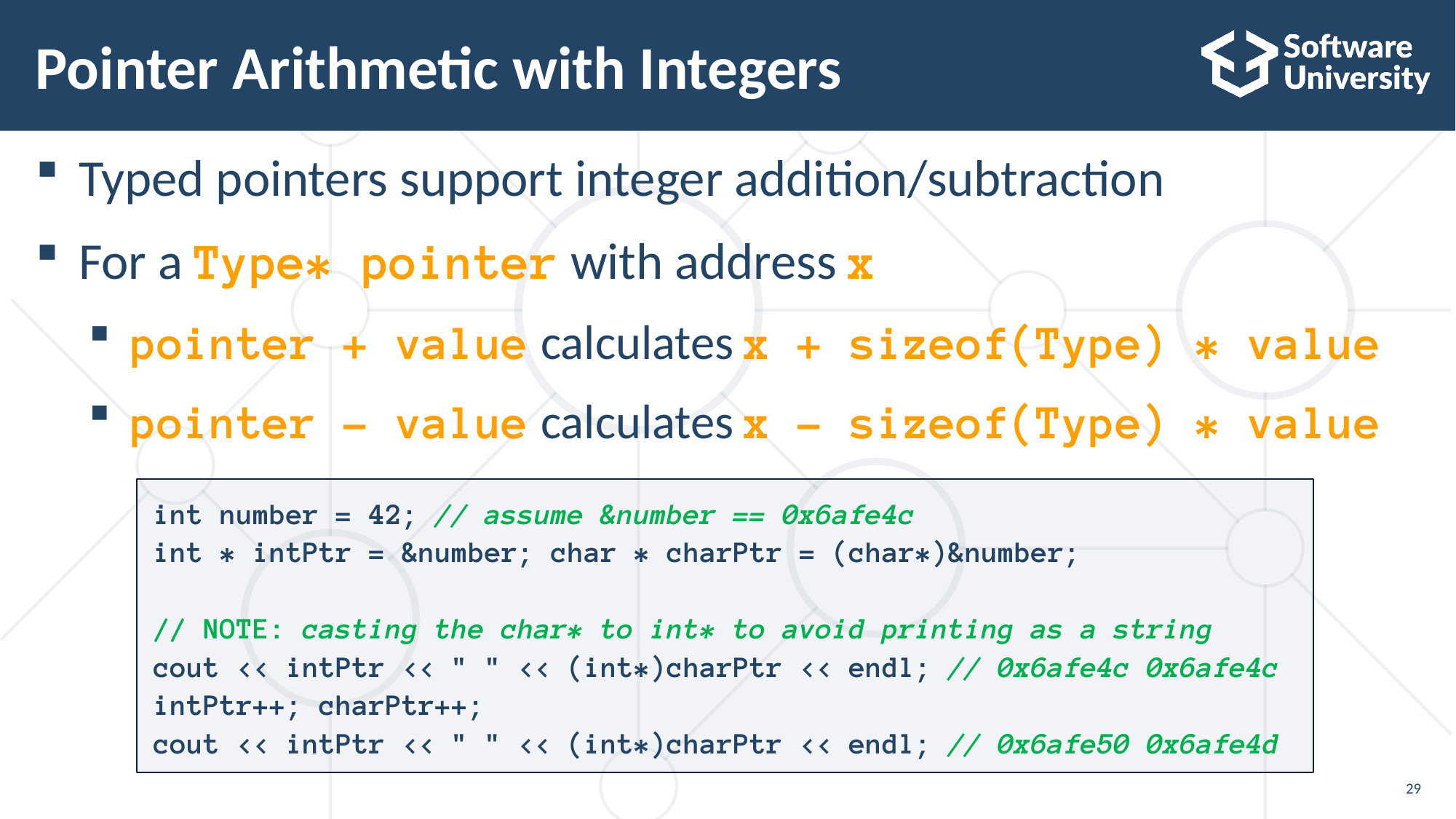

# Pointer Arithmetic with Integers
Typed pointers support integer addition/subtraction
For a Type* pointer with address x
pointer + value calculates x + sizeof(Type) * value
pointer - value calculates x - sizeof(Type) * value
int number = 42; // assume &number == 0x6afe4c
int * intPtr = &number; char * charPtr = (char*)&number;

// NOTE: casting the char* to int* to avoid printing as a string
cout << intPtr << " " << (int*)charPtr << endl; // 0x6afe4c 0x6afe4c
intPtr++; charPtr++;
cout << intPtr << " " << (int*)charPtr << endl; // 0x6afe50 0x6afe4d
29